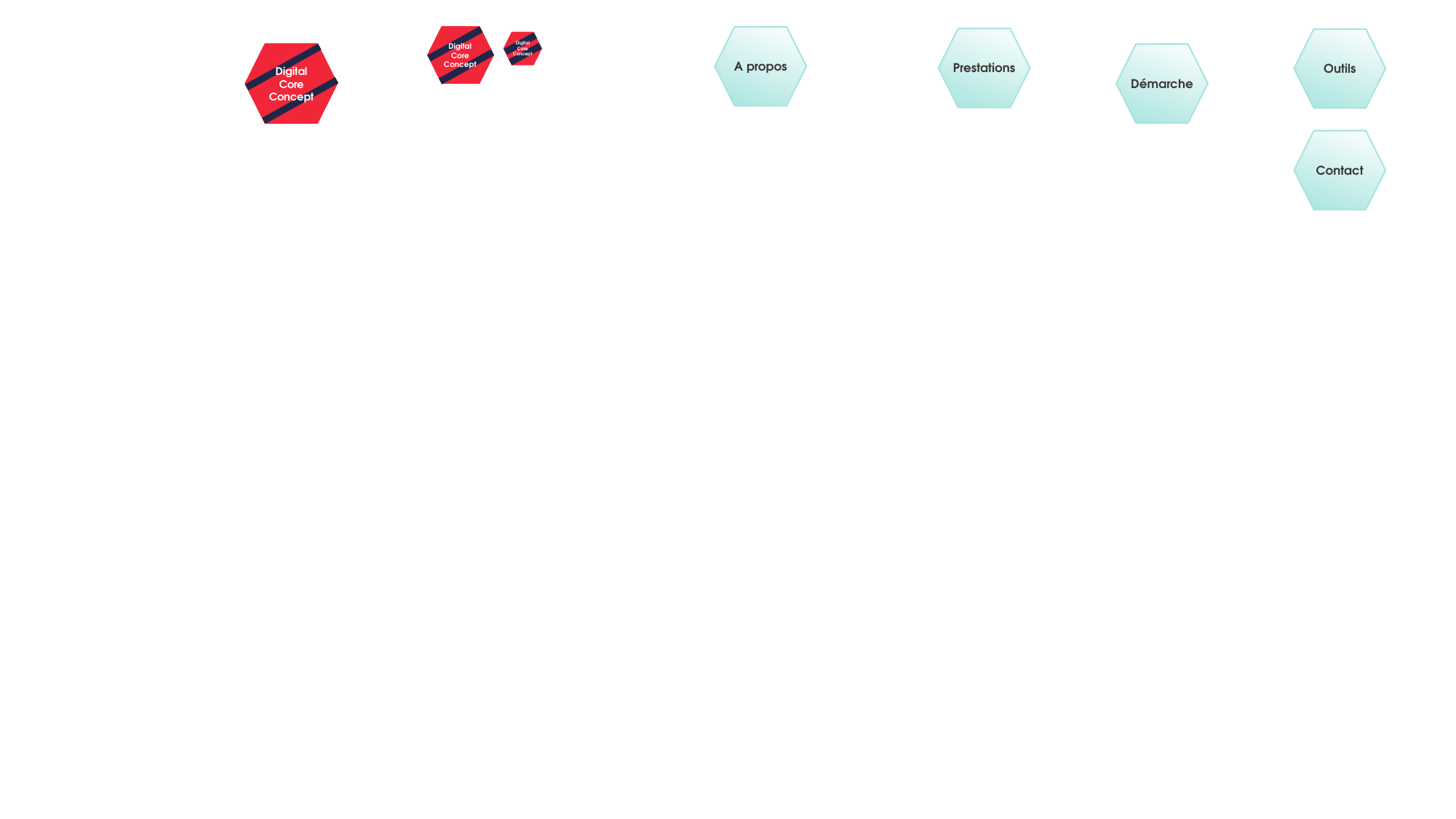

Digital
Core
Concept
A propos
Prestations
Outils

Digital
Core
Concept

Digital
Core
Concept
Démarche
Contact
#